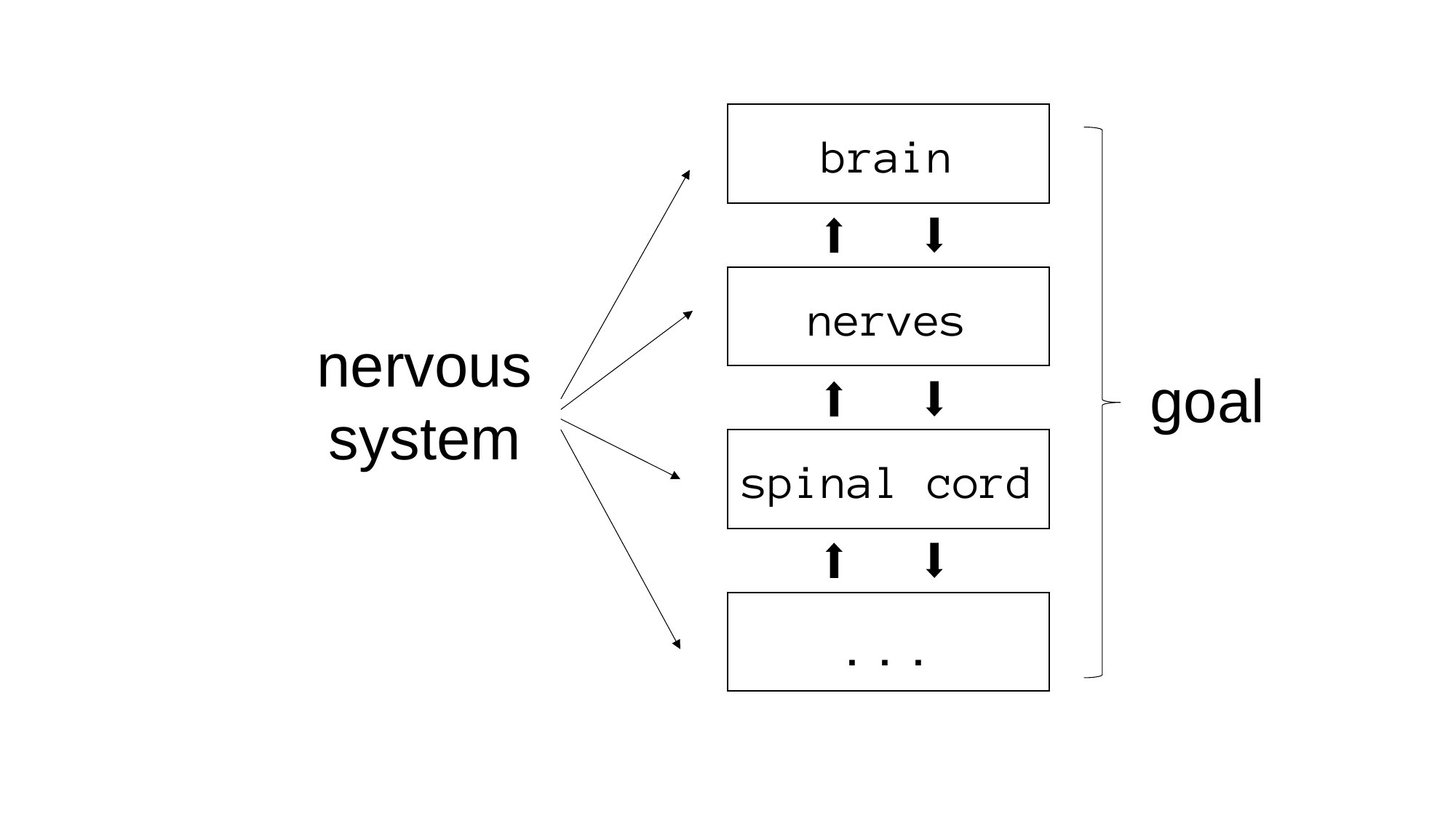

brain

nerves
nervous system
goal

spinal cord

...